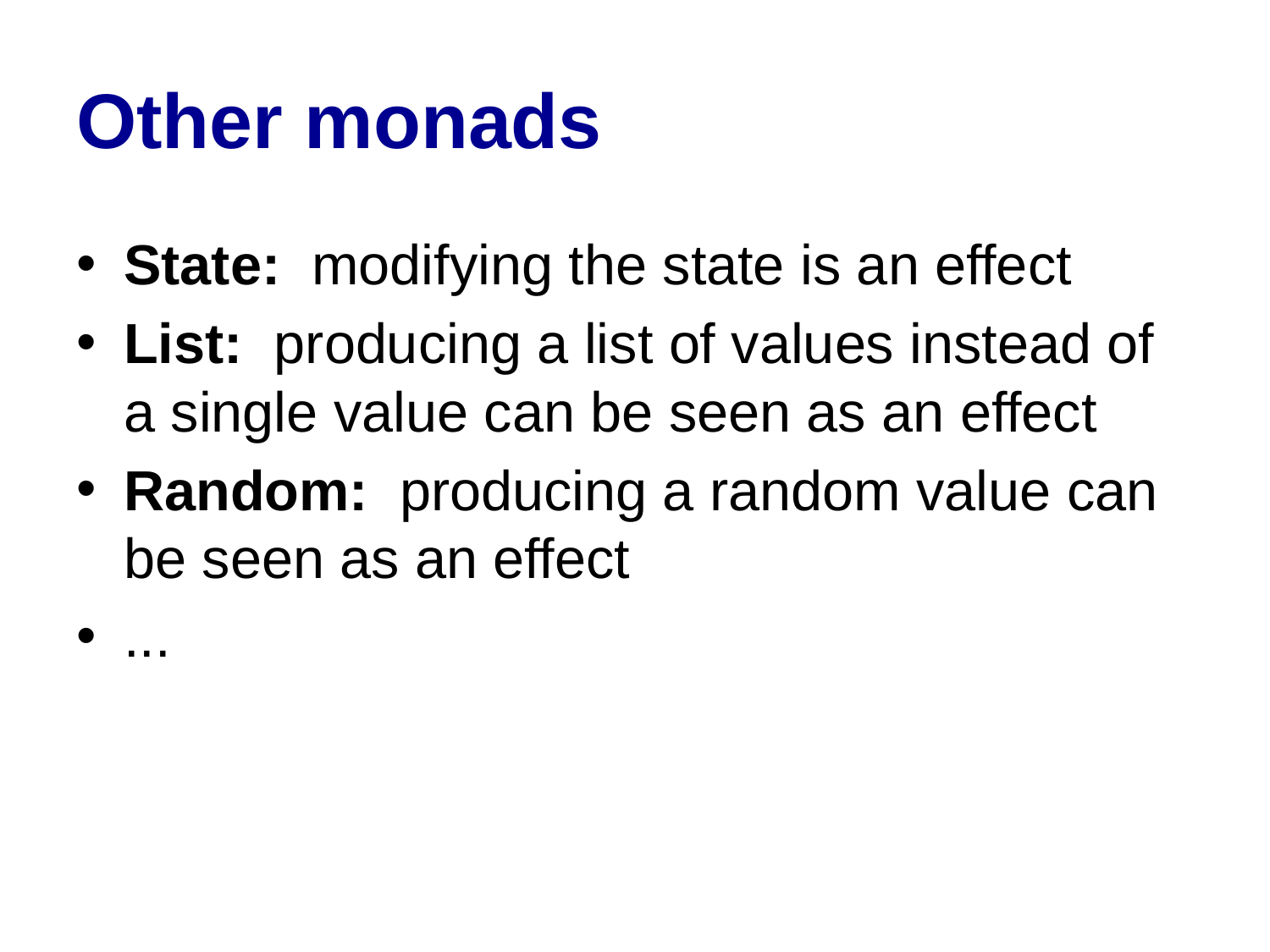

# Other monads
State:  modifying the state is an effect
List:  producing a list of values instead of a single value can be seen as an effect
Random:  producing a random value can be seen as an effect
...